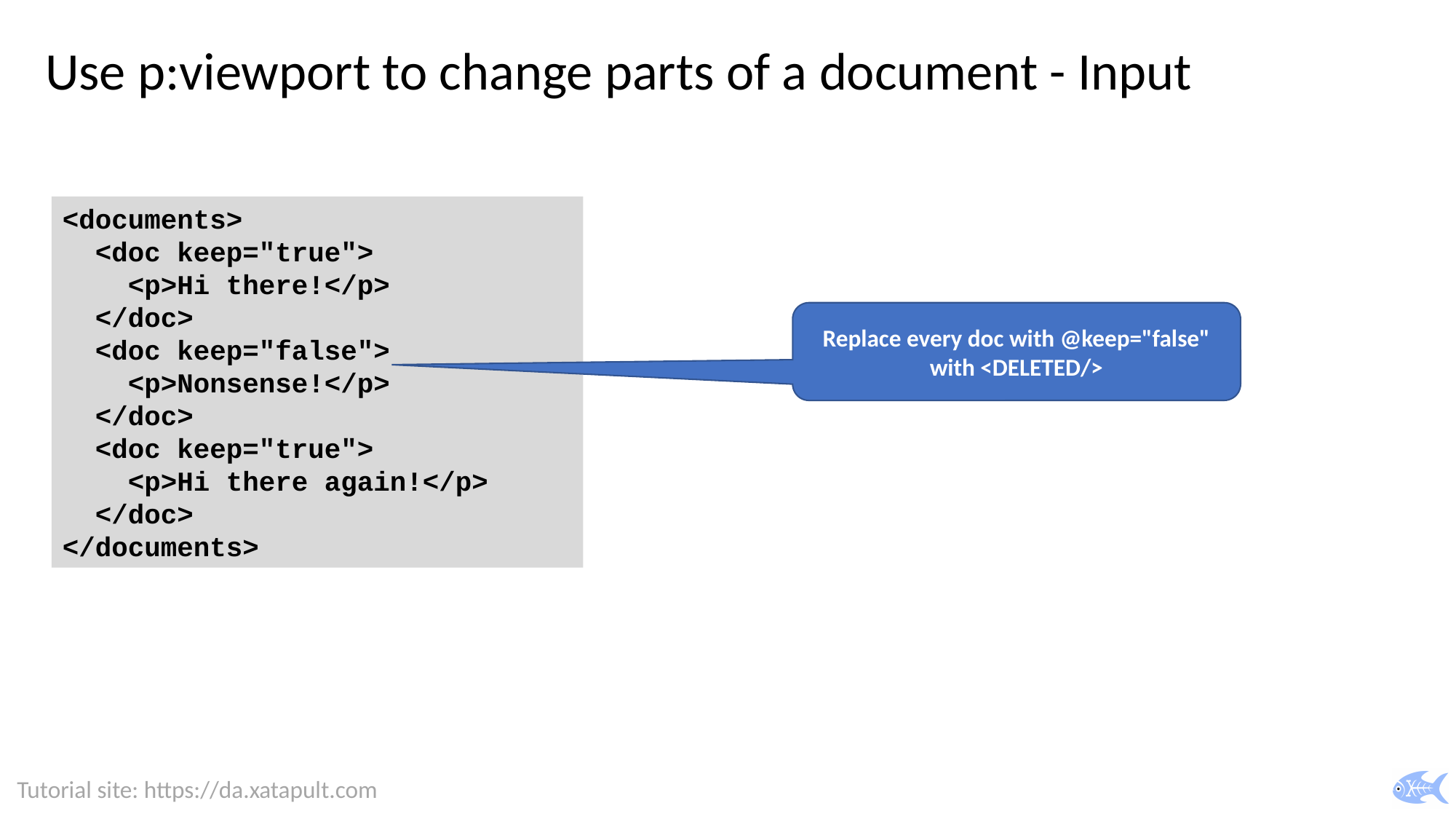

# Use p:viewport to change parts of a document - Input
<documents>
  <doc keep="true">
    <p>Hi there!</p>
  </doc>
  <doc keep="false">
    <p>Nonsense!</p>
  </doc>
  <doc keep="true">
    <p>Hi there again!</p>
  </doc>
</documents>
Replace every doc with @keep="false" with <DELETED/>